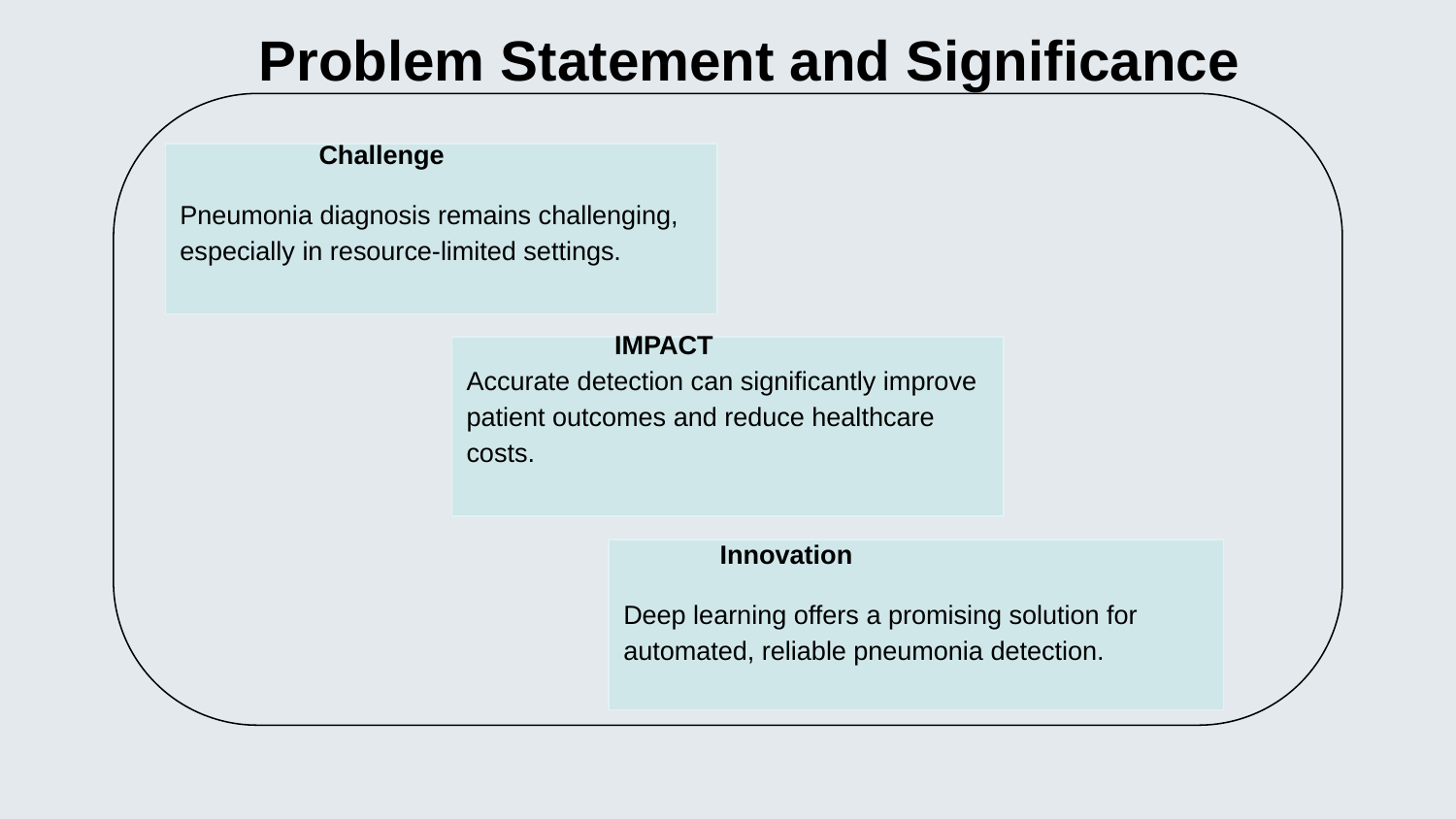

Problem Statement and Significance
                      Challenge
Pneumonia diagnosis remains challenging, especially in resource-limited settings.

                       IMPACT
Accurate detection can significantly improve patient outcomes and reduce healthcare costs.

               Innovation
Deep learning offers a promising solution for automated, reliable pneumonia detection.